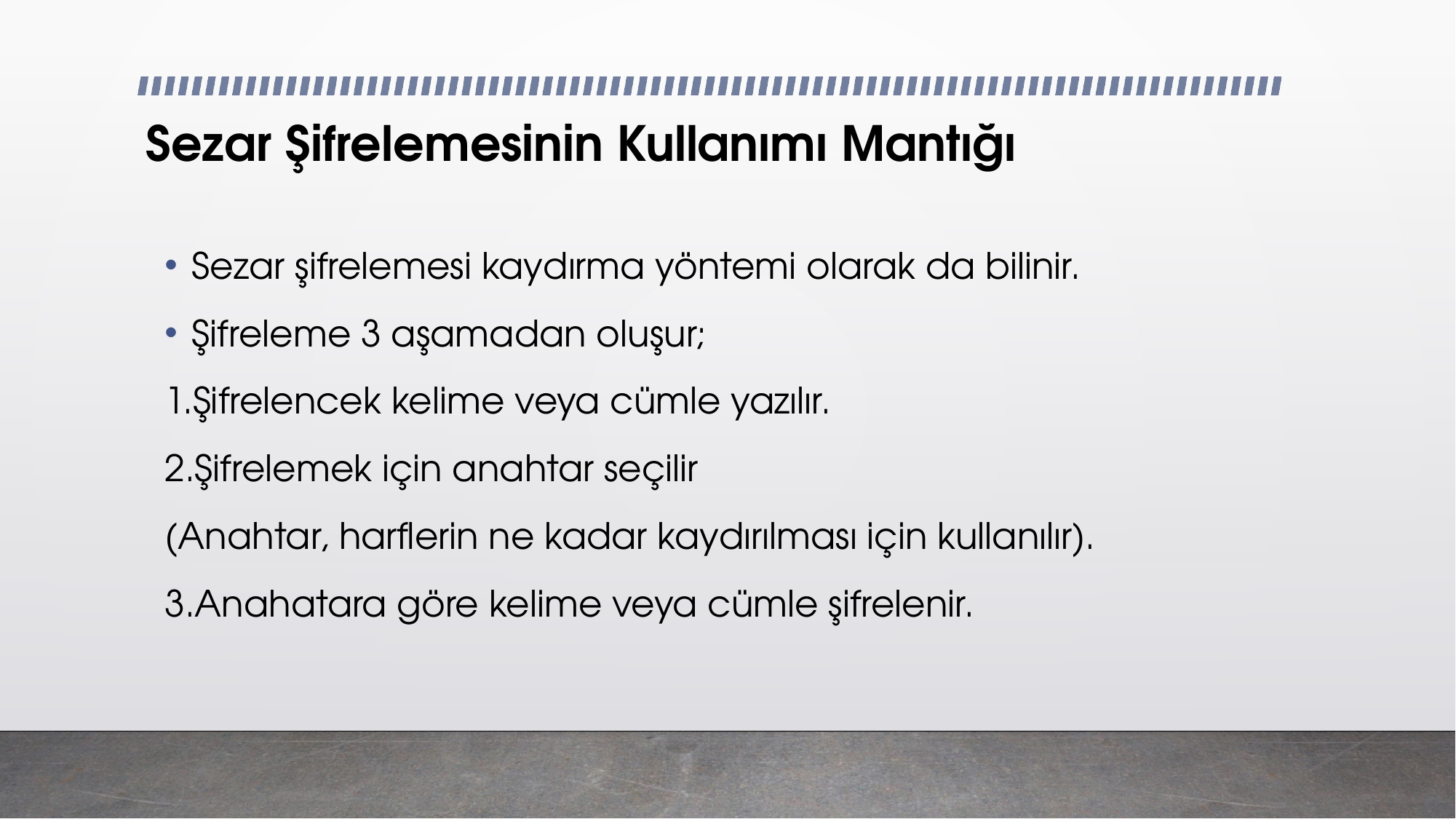

# Sezar Şifrelemesinin Kullanımı Mantığı
Sezar şifrelemesi kaydırma yöntemi olarak da bilinir.
Şifreleme 3 aşamadan oluşur;
1.Şifrelencek kelime veya cümle yazılır.
2.Şifrelemek için anahtar seçilir
(Anahtar, harflerin ne kadar kaydırılması için kullanılır).
3.Anahatara göre kelime veya cümle şifrelenir.